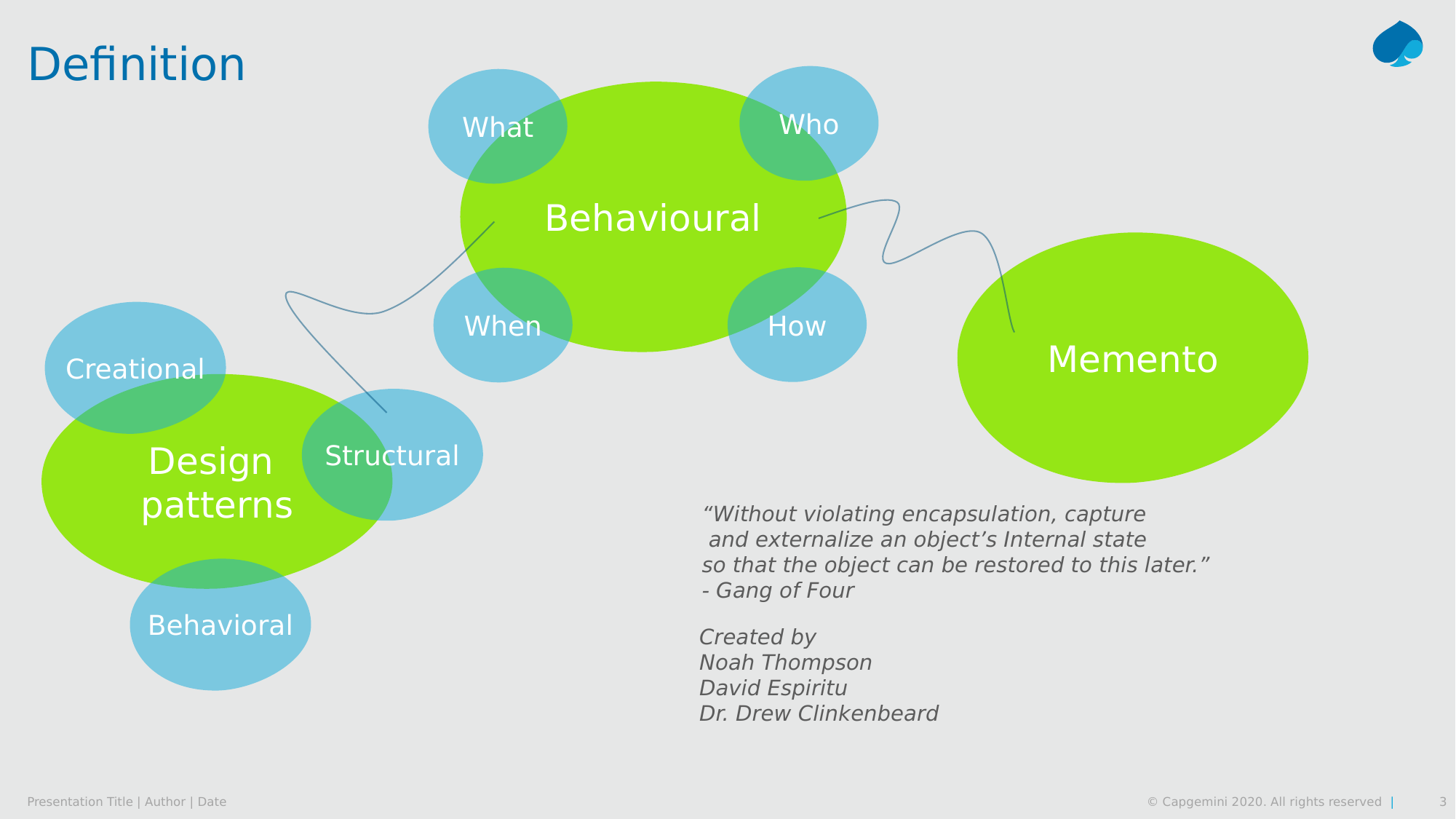

# Definition
Who
What
Behavioural

Memento
How
When
Creational
Design
patterns
Structural
“Without violating encapsulation, capture
 and externalize an object’s Internal state
so that the object can be restored to this later.”
- Gang of Four
Behavioral
Created by
Noah Thompson
David Espiritu
Dr. Drew Clinkenbeard